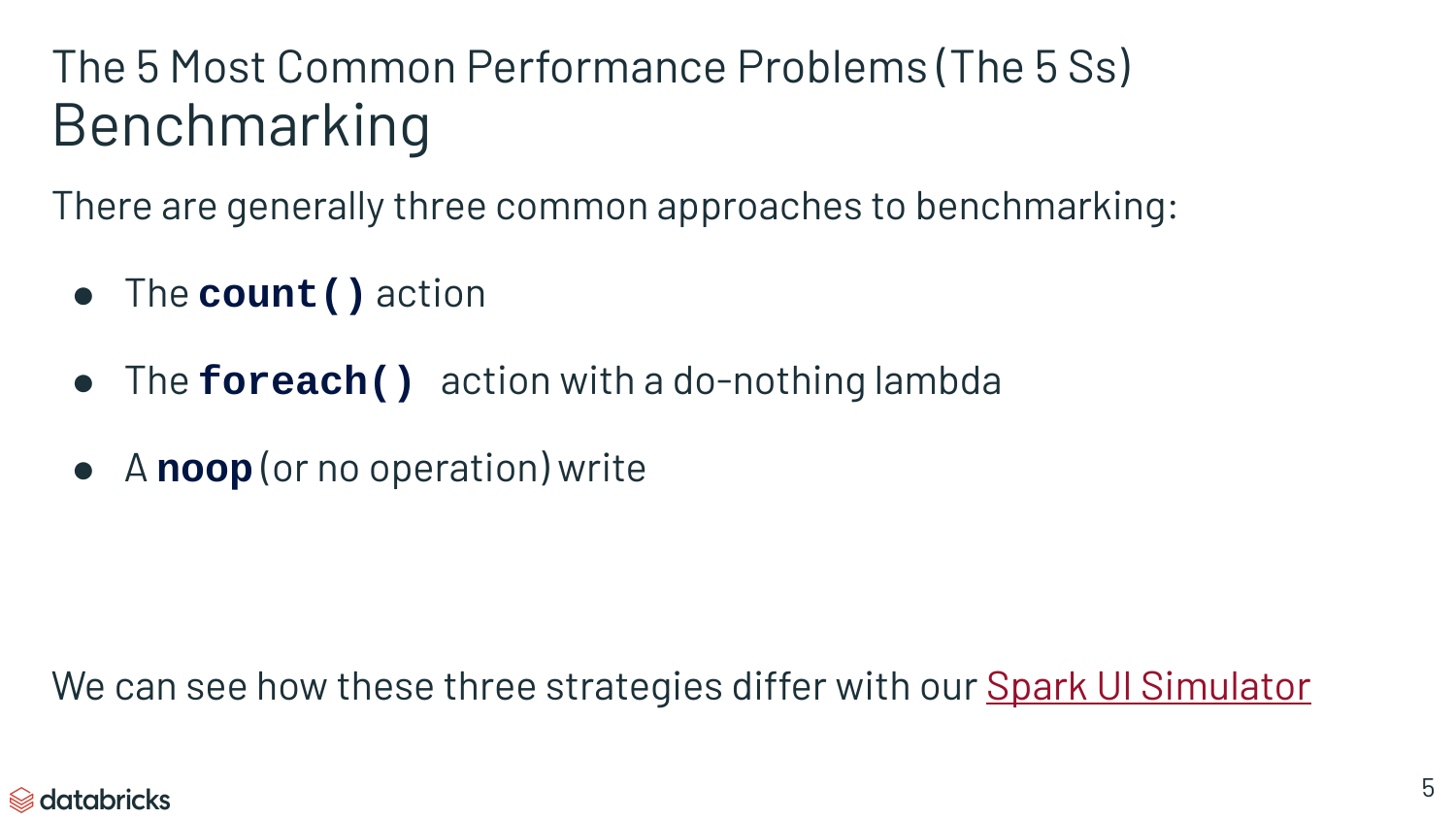

# The 5 Most Common Performance Problems (The 5 Ss)
Benchmarking
There are generally three common approaches to benchmarking:

The count() action
The foreach() action with a do-nothing lambda
A noop (or no operation) write

We can see how these three strategies differ with our Spark UI Simulator
5